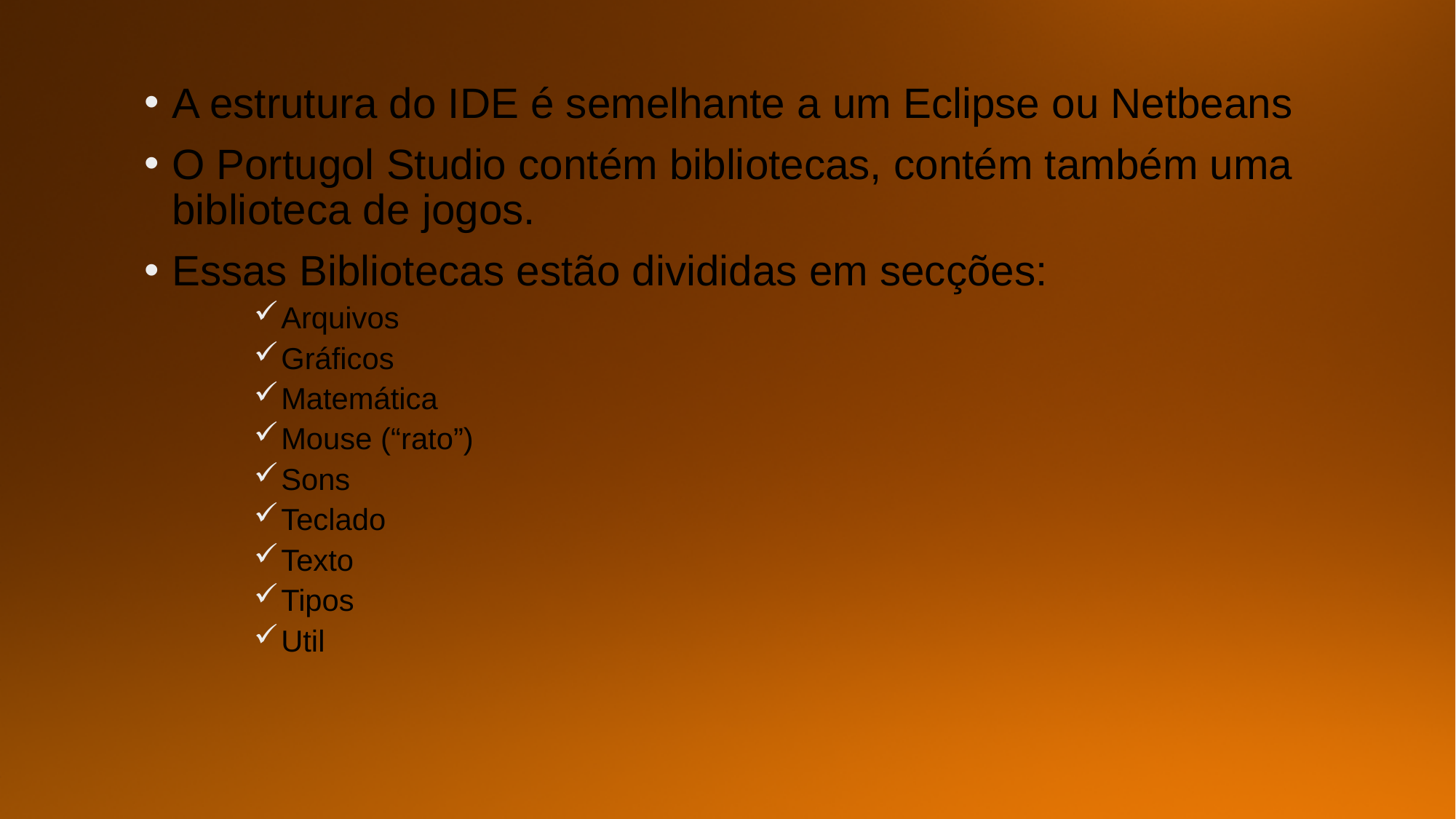

A estrutura do IDE é semelhante a um Eclipse ou Netbeans
O Portugol Studio contém bibliotecas, contém também uma biblioteca de jogos.
Essas Bibliotecas estão divididas em secções:
Arquivos
Gráficos
Matemática
Mouse (“rato”)
Sons
Teclado
Texto
Tipos
Util